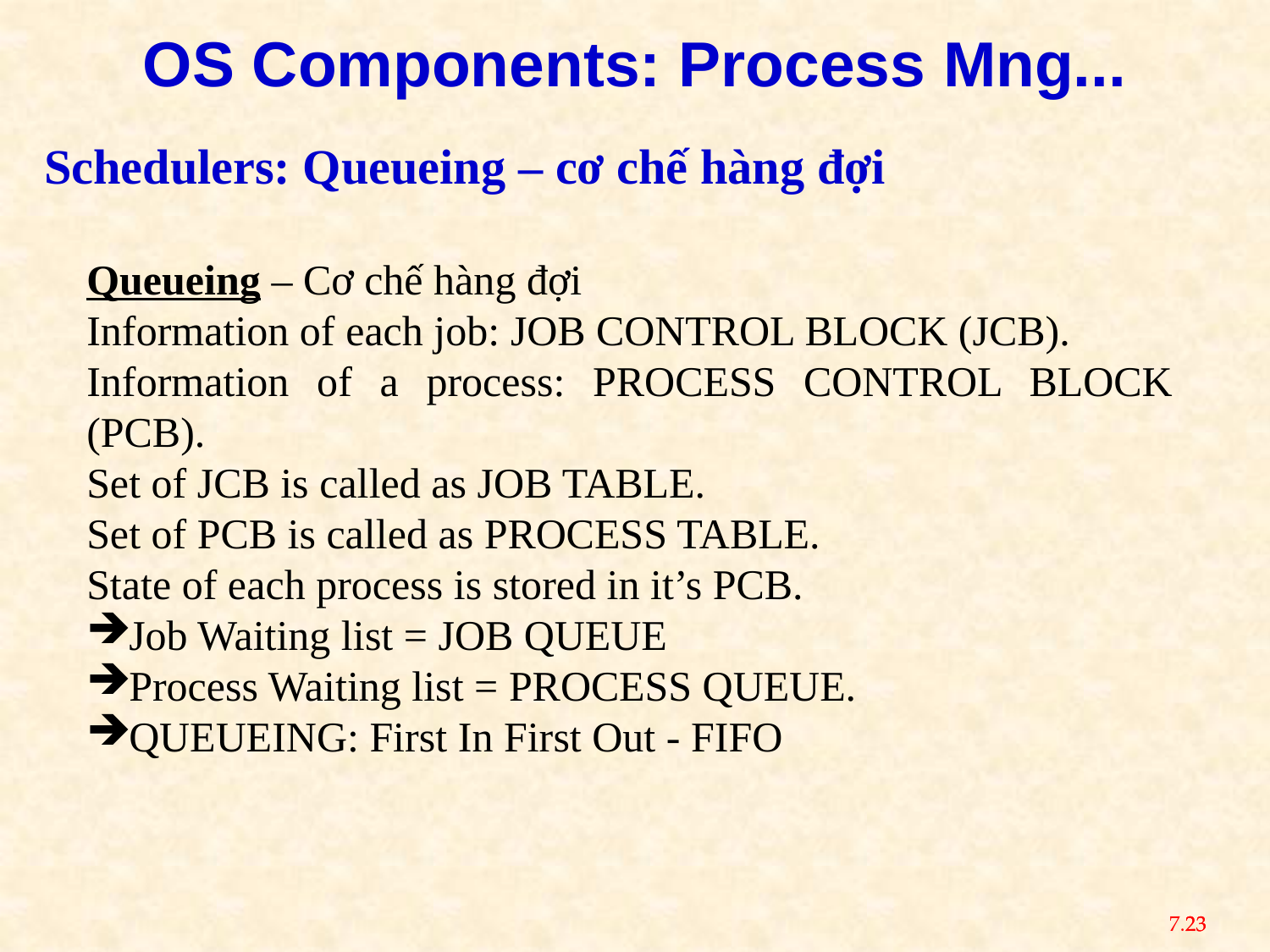

OS Components: Process Mng...
Schedulers: Queueing – cơ chế hàng đợi
Queueing – Cơ chế hàng đợi
Information of each job: JOB CONTROL BLOCK (JCB).
Information of a process: PROCESS CONTROL BLOCK (PCB).
Set of JCB is called as JOB TABLE.
Set of PCB is called as PROCESS TABLE.
State of each process is stored in it’s PCB.
Job Waiting list = JOB QUEUE
Process Waiting list = PROCESS QUEUE.
QUEUEING: First In First Out - FIFO
7.23
23